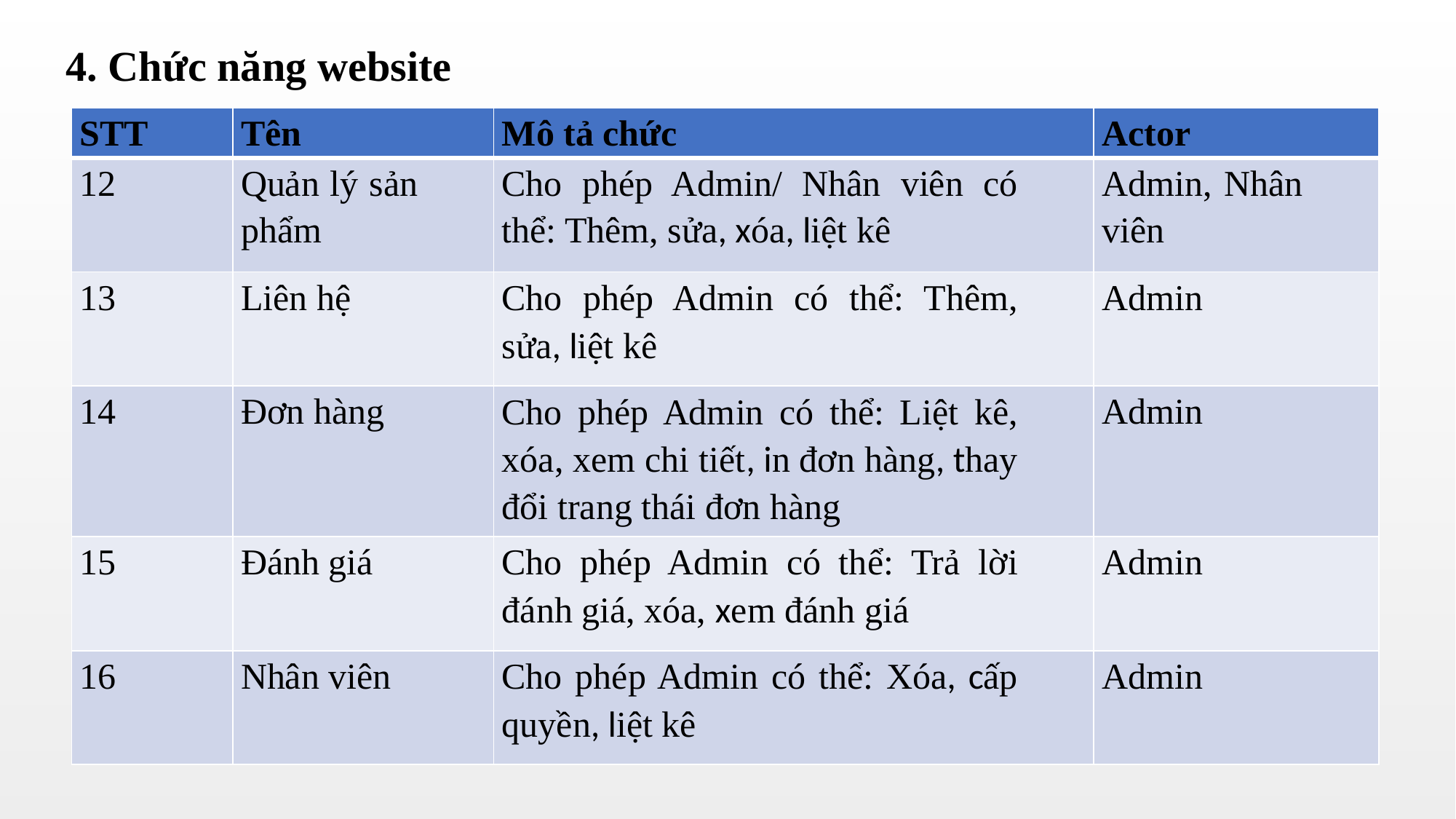

4. Chức năng website
| STT | Tên | Mô tả chức | Actor |
| --- | --- | --- | --- |
| 12 | Quản lý sản phẩm | Cho phép Admin/ Nhân viên có thể: Thêm, sửa, xóa, liệt kê | Admin, Nhân viên |
| 13 | Liên hệ | Cho phép Admin có thể: Thêm, sửa, liệt kê | Admin |
| 14 | Đơn hàng | Cho phép Admin có thể: Liệt kê, xóa, xem chi tiết, in đơn hàng, thay đổi trang thái đơn hàng | Admin |
| 15 | Đánh giá | Cho phép Admin có thể: Trả lời đánh giá, xóa, xem đánh giá | Admin |
| 16 | Nhân viên | Cho phép Admin có thể: Xóa, cấp quyền, liệt kê | Admin |